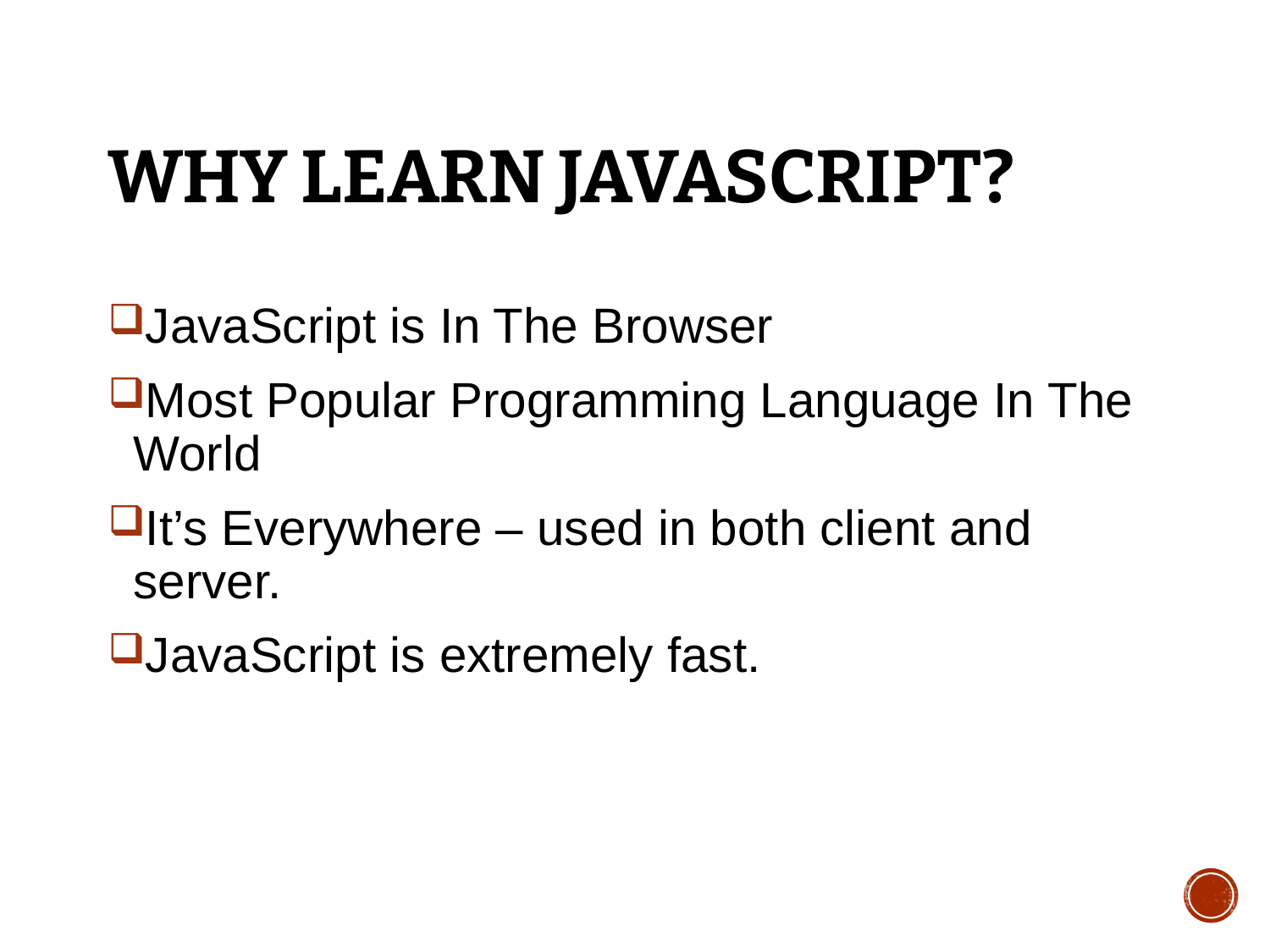

# Why Learn JavaScript?
JavaScript is In The Browser
Most Popular Programming Language In The World
It’s Everywhere – used in both client and server.
JavaScript is extremely fast.